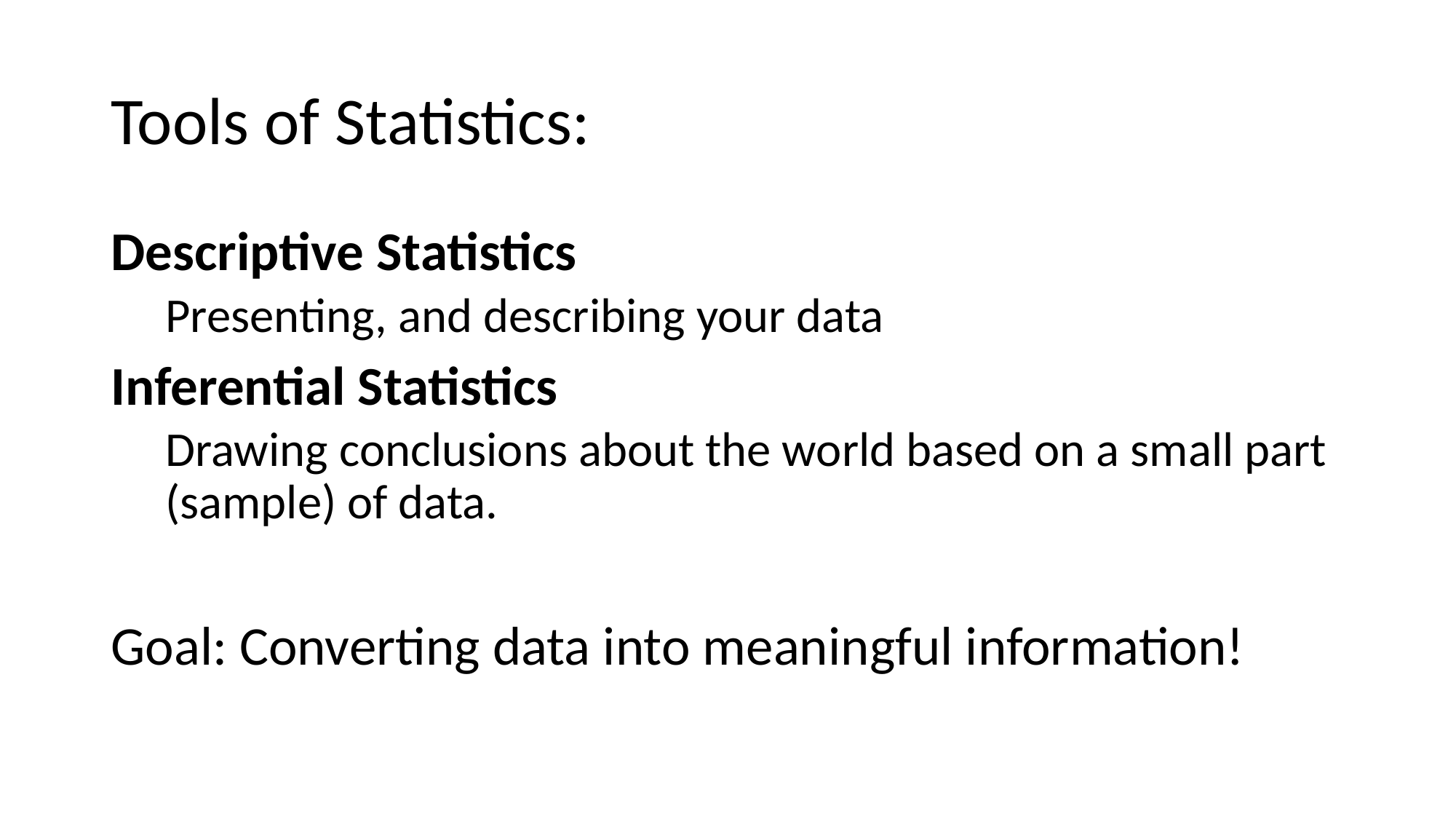

# Tools of Statistics:
Descriptive Statistics
Presenting, and describing your data
Inferential Statistics
Drawing conclusions about the world based on a small part (sample) of data.

Goal: Converting data into meaningful information!